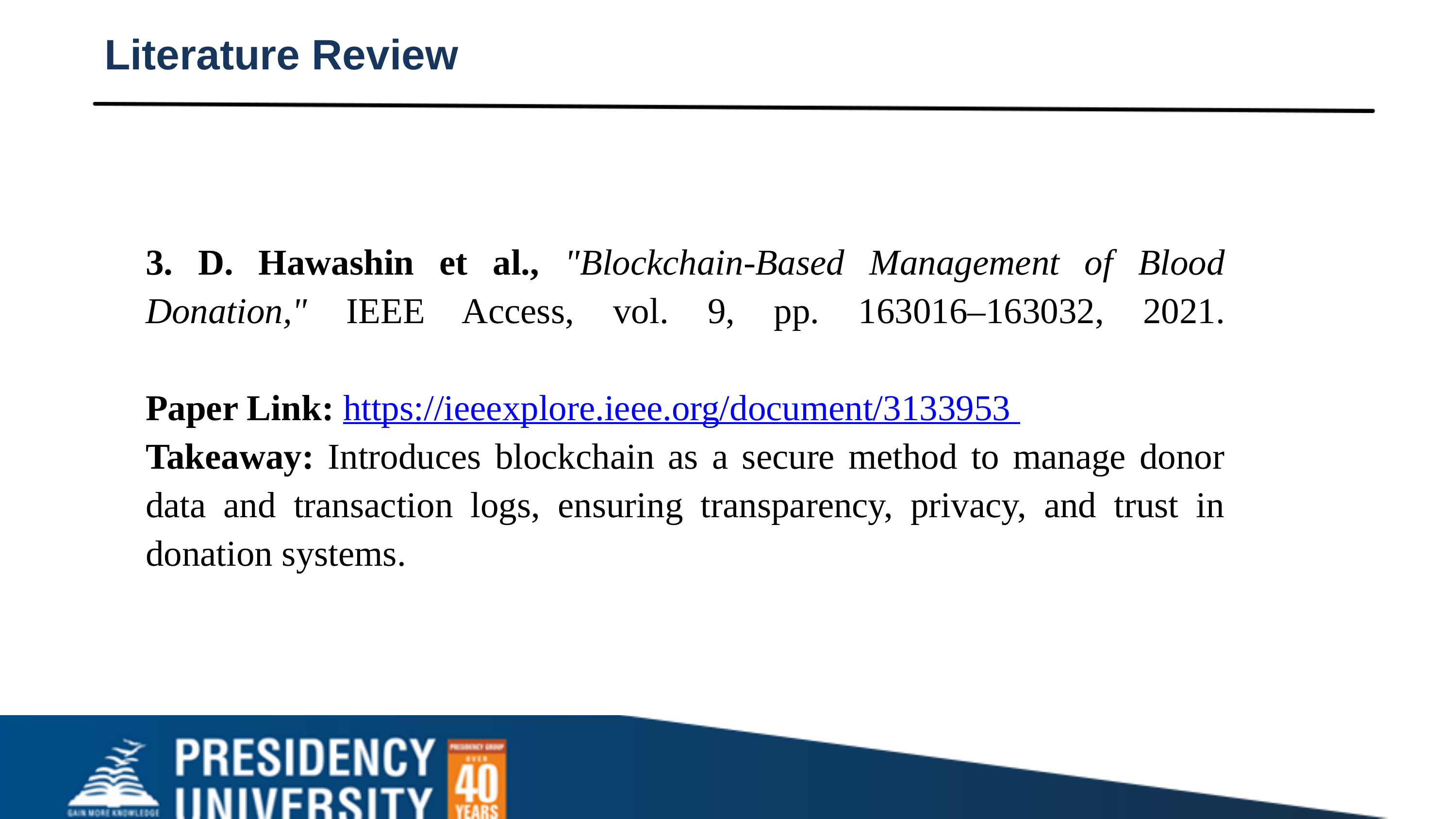

Literature Review

3. D. Hawashin et al., "Blockchain-Based Management of Blood Donation," IEEE Access, vol. 9, pp. 163016–163032, 2021.
Paper Link: https://ieeexplore.ieee.org/document/3133953
Takeaway: Introduces blockchain as a secure method to manage donor data and transaction logs, ensuring transparency, privacy, and trust in donation systems.